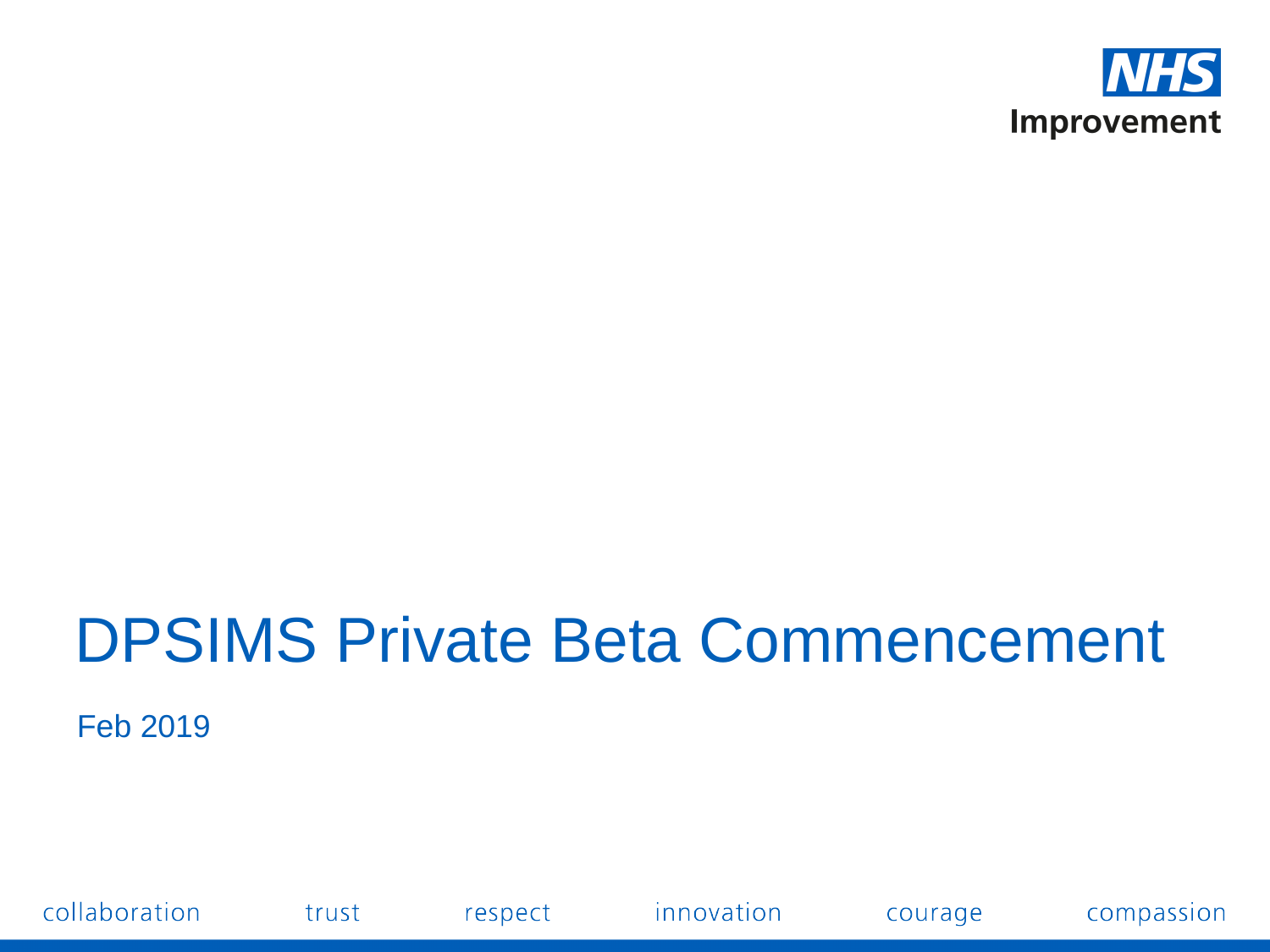

# DPSIMS Private Beta Commencement
Feb 2019